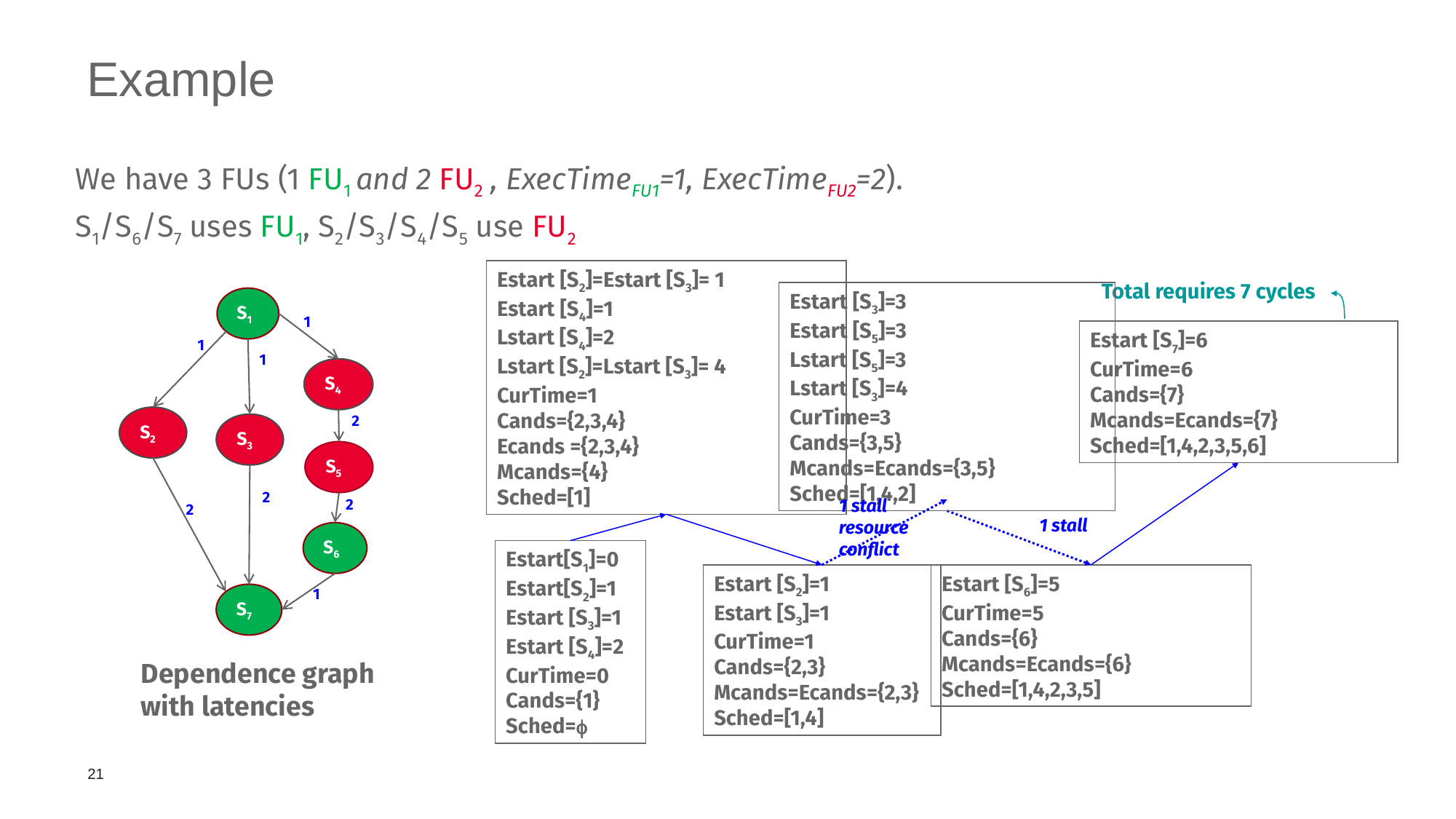

Example
We have 3 FUs (1 FU1 and 2 FU2 , ExecTimeFU1=1, ExecTimeFU2=2).
S1/S6/S7 uses FU1, S2/S3/S4/S5 use FU2
Estart [S2]=Estart [S3]= 1
Estart [S4]=1
Lstart [S4]=2
Lstart [S2]=Lstart [S3]= 4
CurTime=1
Cands={2,3,4}
Ecands ={2,3,4}
Mcands={4}
Sched=[1]
Total requires 7 cycles

Estart [S3]=3
Estart [S5]=3
Lstart [S5]=3
Lstart [S3]=4
CurTime=3
Cands={3,5}
Mcands=Ecands={3,5}
Sched=[1,4,2]
1 stall
resource conflict
S1
1
1
1
S4
2
S2
S3
S5
2
2
2
S6
1
S7
Estart [S7]=6
CurTime=6
Cands={7}
Mcands=Ecands={7}
Sched=[1,4,2,3,5,6]
1 stall
Estart [S6]=5
CurTime=5
Cands={6}
Mcands=Ecands={6}
Sched=[1,4,2,3,5]
Estart [S2]=1
Estart [S3]=1
CurTime=1
Cands={2,3}
Mcands=Ecands={2,3}
Sched=[1,4]
Estart[S1]=0
Estart[S2]=1
Estart [S3]=1
Estart [S4]=2
CurTime=0
Cands={1}
Sched=φ
Dependence graph with latencies